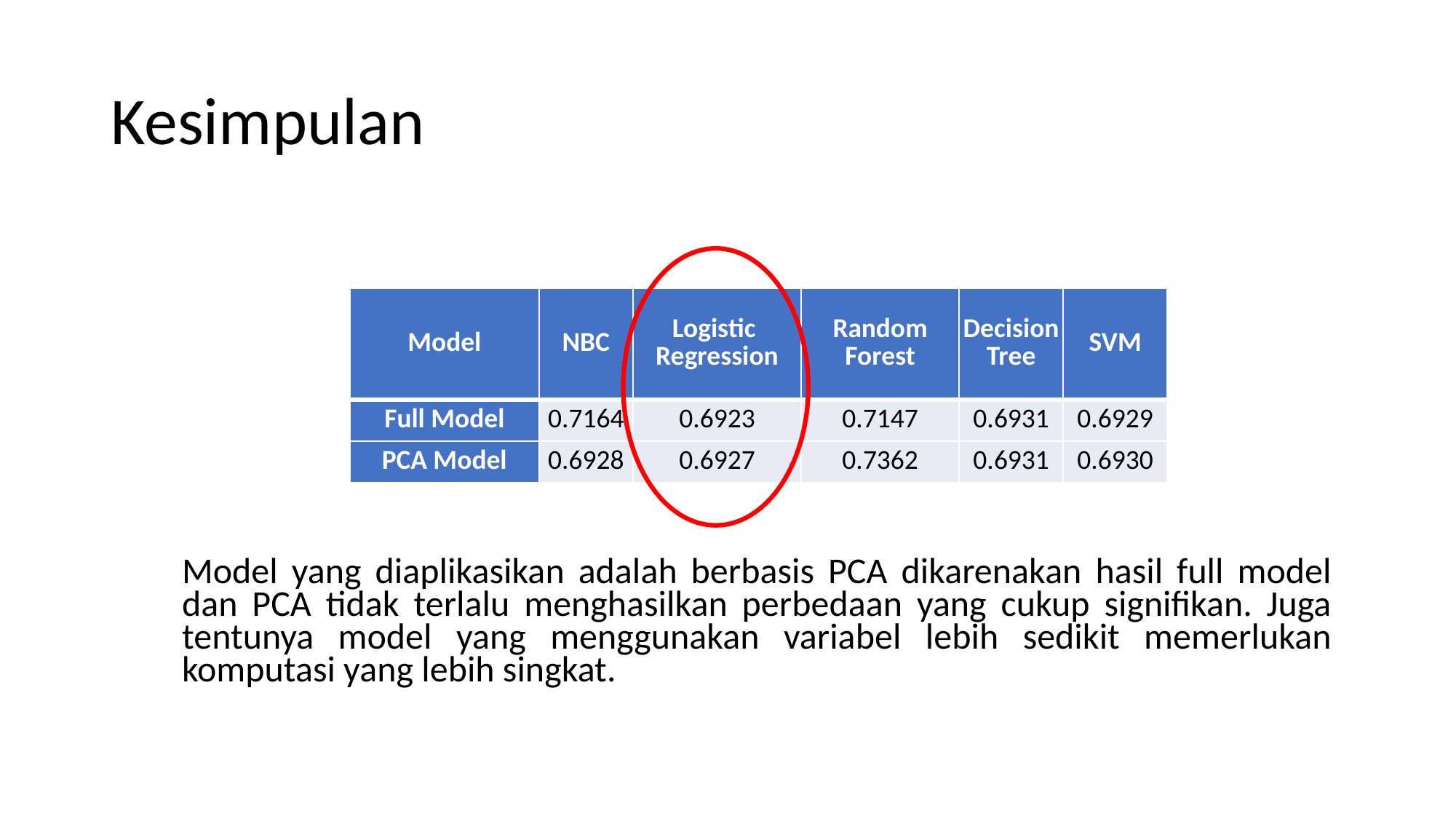

# Kesimpulan

| Model | NBC | Logistic Regression | Random Forest | Decision Tree | SVM |
| --- | --- | --- | --- | --- | --- |
| Full Model | 0.7164 | 0.6923 | 0.7147 | 0.6931 | 0.6929 |
| PCA Model | 0.6928 | 0.6927 | 0.7362 | 0.6931 | 0.6930 |
Model yang diaplikasikan adalah berbasis PCA dikarenakan hasil full model dan PCA tidak terlalu menghasilkan perbedaan yang cukup signifikan. Juga tentunya model yang menggunakan variabel lebih sedikit memerlukan komputasi yang lebih singkat.